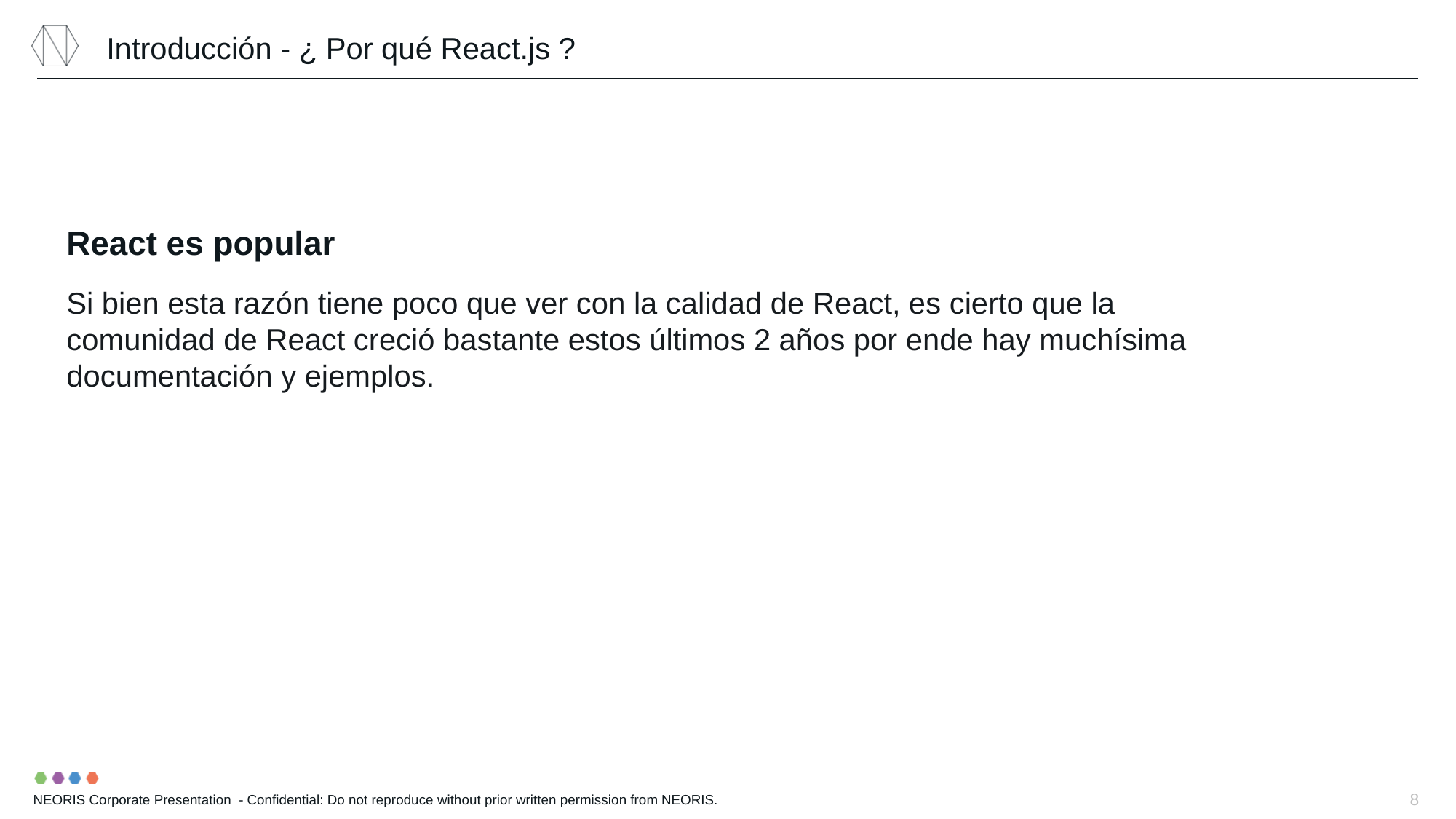

Introducción - ¿ Por qué React.js ?
React es popular
Si bien esta razón tiene poco que ver con la calidad de React, es cierto que la comunidad de React creció bastante estos últimos 2 años por ende hay muchísima documentación y ejemplos.